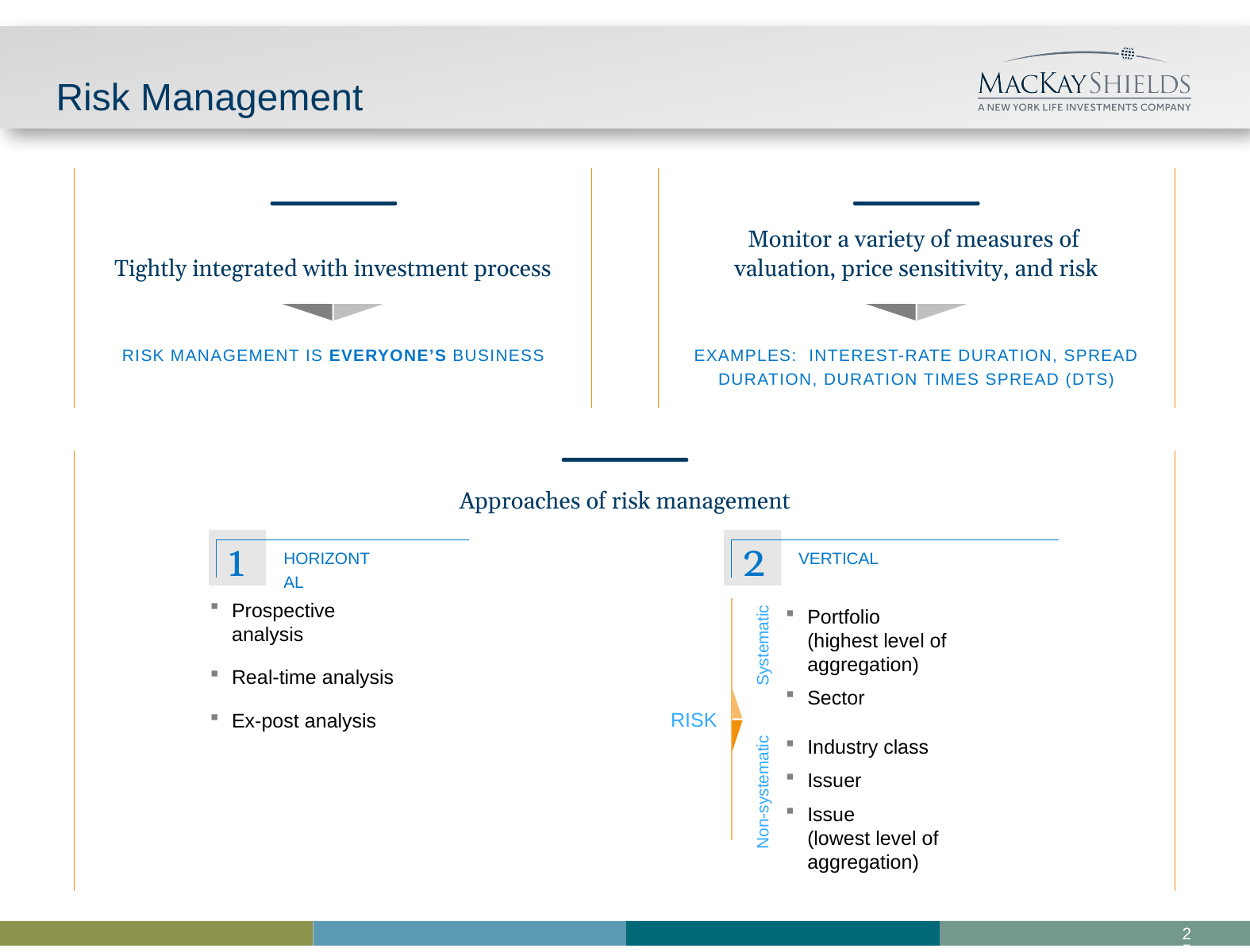

# Risk Management
Tightly integrated with investment process
RISK MANAGEMENT IS EVERYONE’S BUSINESS
Monitor a variety of measures of
valuation, price sensitivity, and risk
EXAMPLES:  INTEREST-RATE DURATION, SPREAD DURATION, DURATION TIMES SPREAD (DTS)

Approaches of risk management

1
2
HORIZONTAL
VERTICAL

Prospective analysis
Real-time analysis
Ex-post analysis
Portfolio
(highest level of aggregation)
Sector
Systematic

RISK
Industry class
Issuer
Issue
(lowest level of aggregation)
Non-systematic
25
SP B 012019